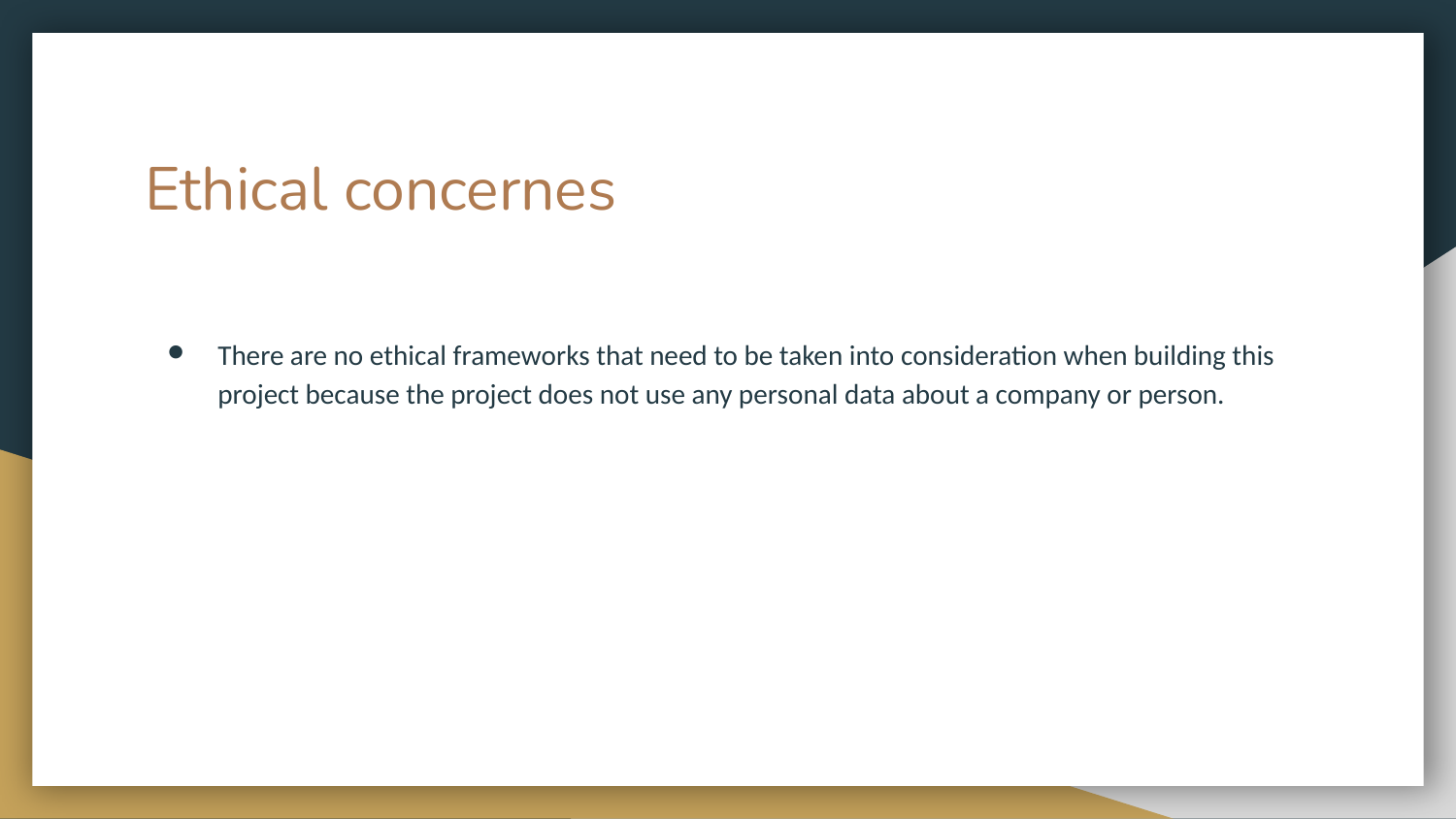

# Ethical concernes
There are no ethical frameworks that need to be taken into consideration when building this project because the project does not use any personal data about a company or person.